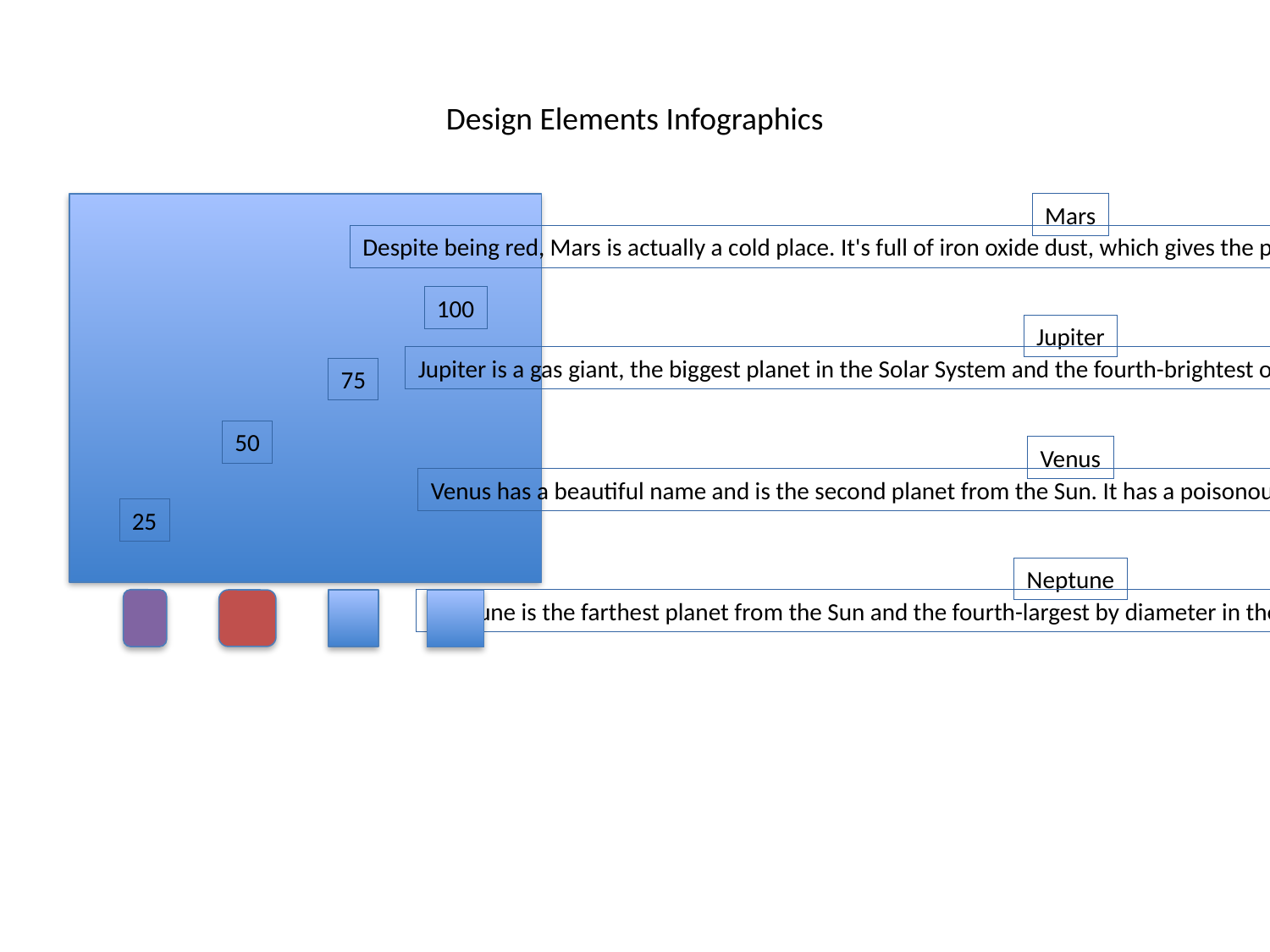

# Design Elements Infographics

Mars
Despite being red, Mars is actually a cold place. It's full of iron oxide dust, which gives the planet its reddish cast
100
Jupiter
Jupiter is a gas giant, the biggest planet in the Solar System and the fourth-brightest object in the sky
75
50
Venus
Venus has a beautiful name and is the second planet from the Sun. It has a poisonous atmosphere
25
Neptune

Neptune is the farthest planet from the Sun and the fourth-largest by diameter in the Solar System